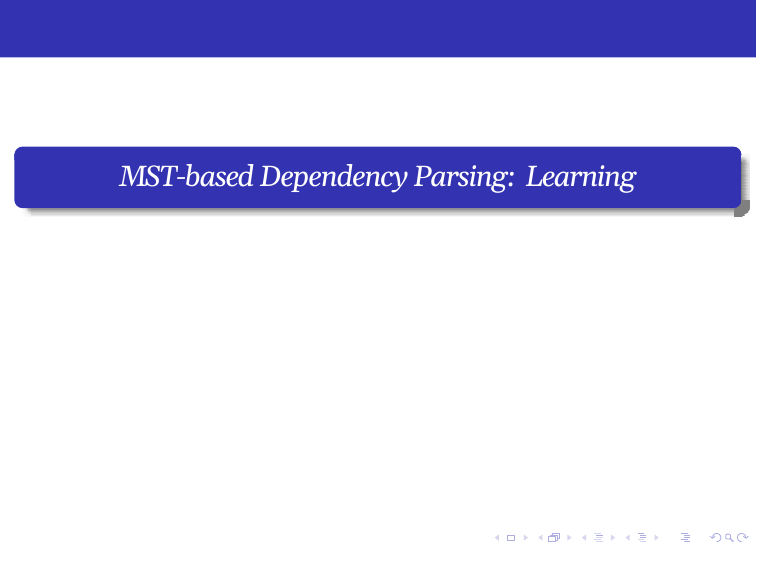

MST-based Dependency Parsing: Learning
MST-based Dependency Parsing: Learning
Week 6, Lecture 5
1 / 10